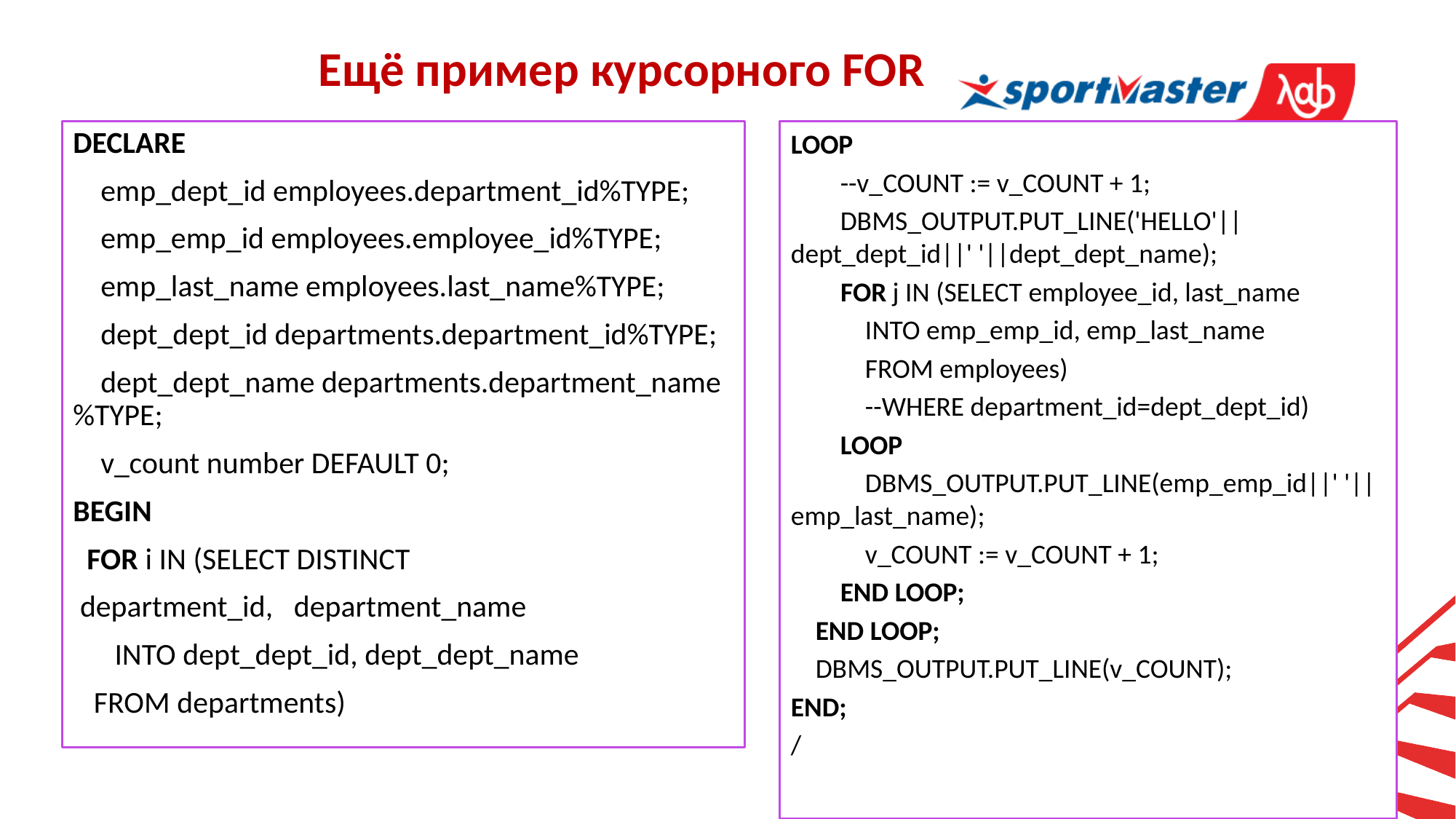

Ещё пример курсорного FOR
LOOP
        --v_COUNT := v_COUNT + 1;
        DBMS_OUTPUT.PUT_LINE('HELLO'||dept_dept_id||' '||dept_dept_name);
        FOR j IN (SELECT employee_id, last_name
            INTO emp_emp_id, emp_last_name
            FROM employees)
            --WHERE department_id=dept_dept_id)
        LOOP
            DBMS_OUTPUT.PUT_LINE(emp_emp_id||' '||emp_last_name);
            v_COUNT := v_COUNT + 1;
        END LOOP;
    END LOOP;
    DBMS_OUTPUT.PUT_LINE(v_COUNT);
END;
/
DECLARE
    emp_dept_id employees.department_id%TYPE;
    emp_emp_id employees.employee_id%TYPE;
    emp_last_name employees.last_name%TYPE;
    dept_dept_id departments.department_id%TYPE;
    dept_dept_name departments.department_name%TYPE;
    v_count number DEFAULT 0;
BEGIN
  FOR i IN (SELECT DISTINCT
 department_id,   department_name
      INTO dept_dept_id, dept_dept_name
   FROM departments)